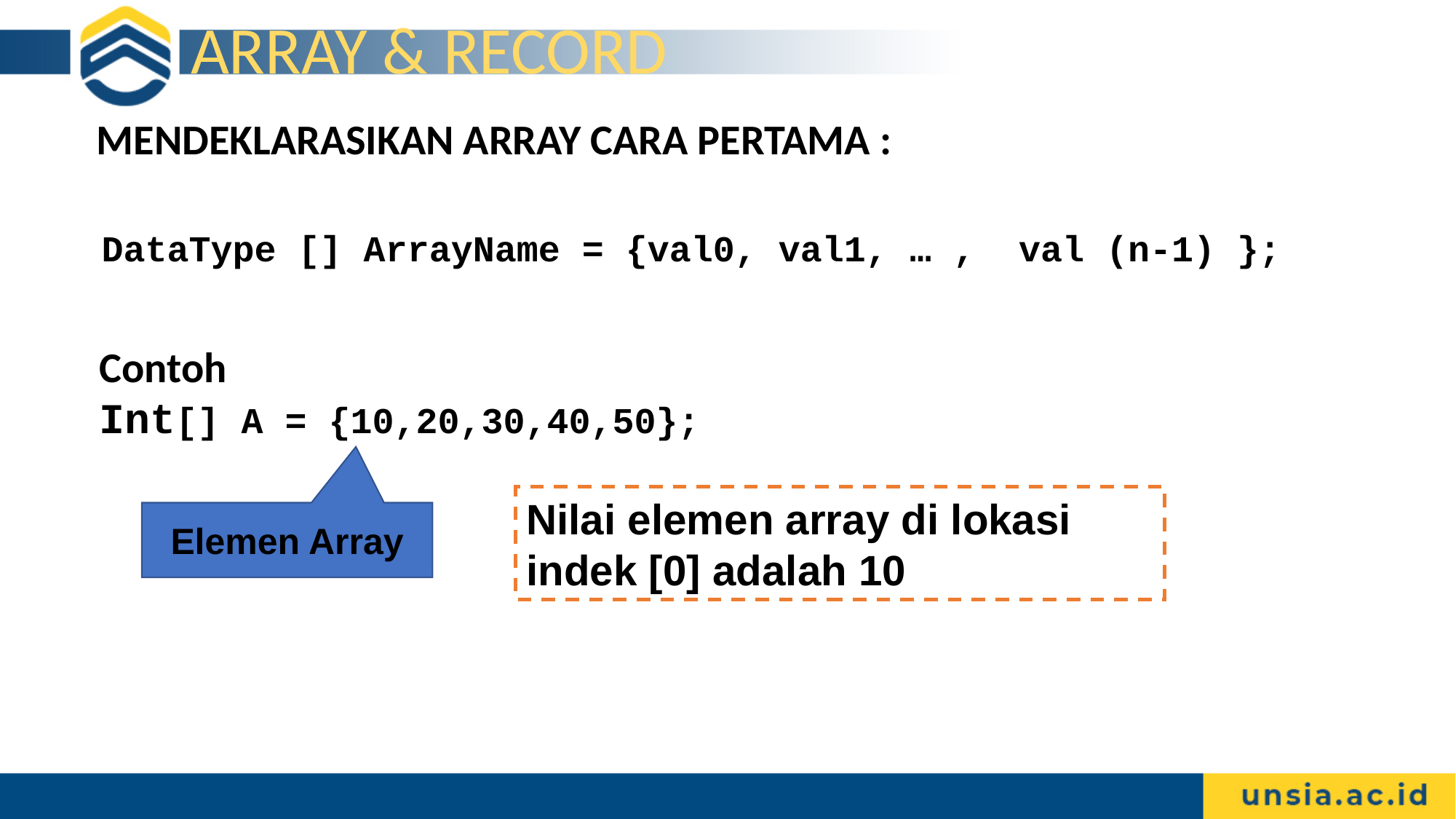

# ARRAY & RECORD
MENDEKLARASIKAN ARRAY CARA PERTAMA :
DataType [] ArrayName = {val0, val1, … ,  val (n-1) };

Contoh
Int[] A = {10,20,30,40,50};
Nilai elemen array di lokasi indek [0] adalah 10
Elemen Array